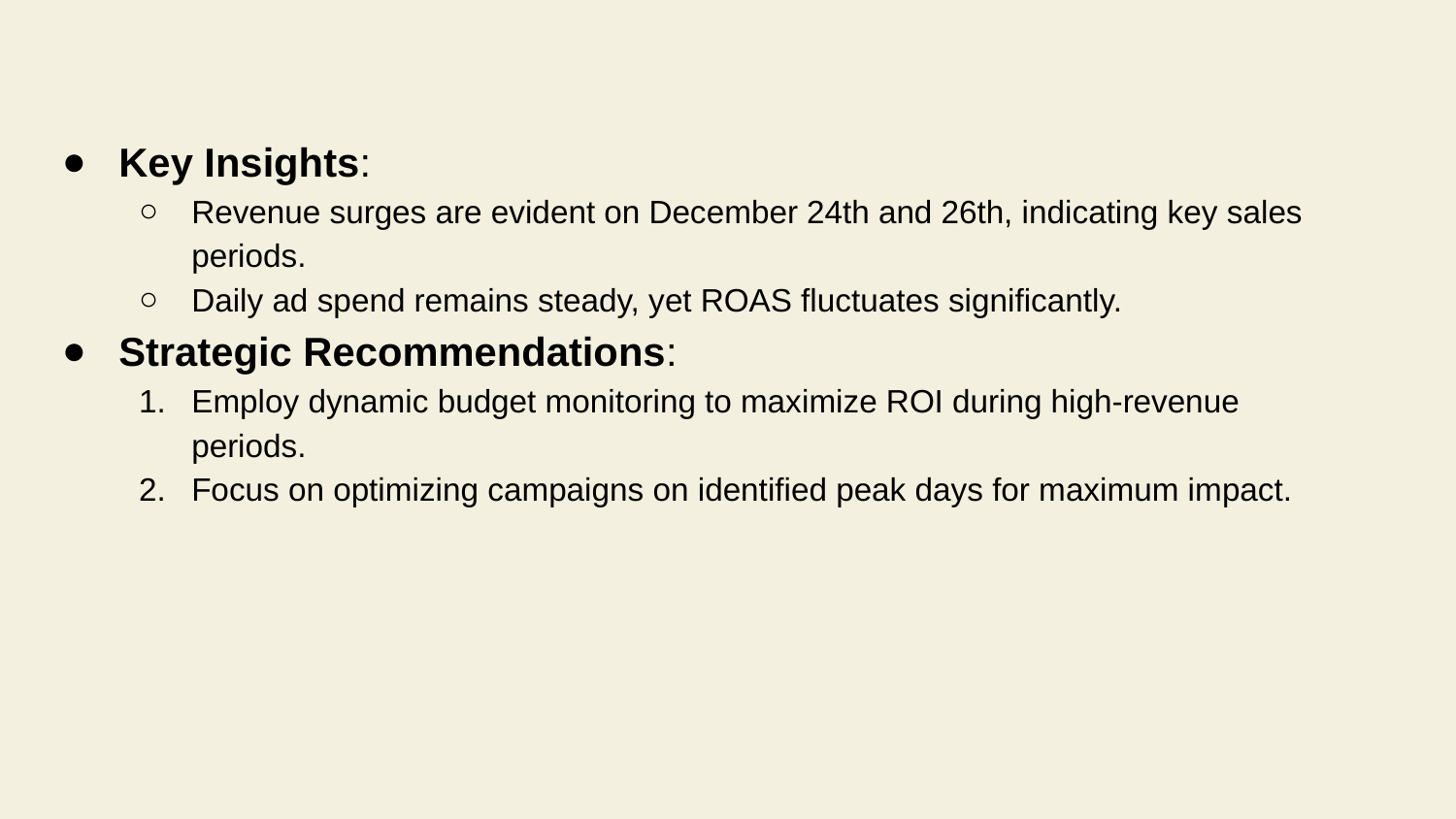

Key Insights:
Revenue surges are evident on December 24th and 26th, indicating key sales periods.
Daily ad spend remains steady, yet ROAS fluctuates significantly.
Strategic Recommendations:
Employ dynamic budget monitoring to maximize ROI during high-revenue periods.
Focus on optimizing campaigns on identified peak days for maximum impact.